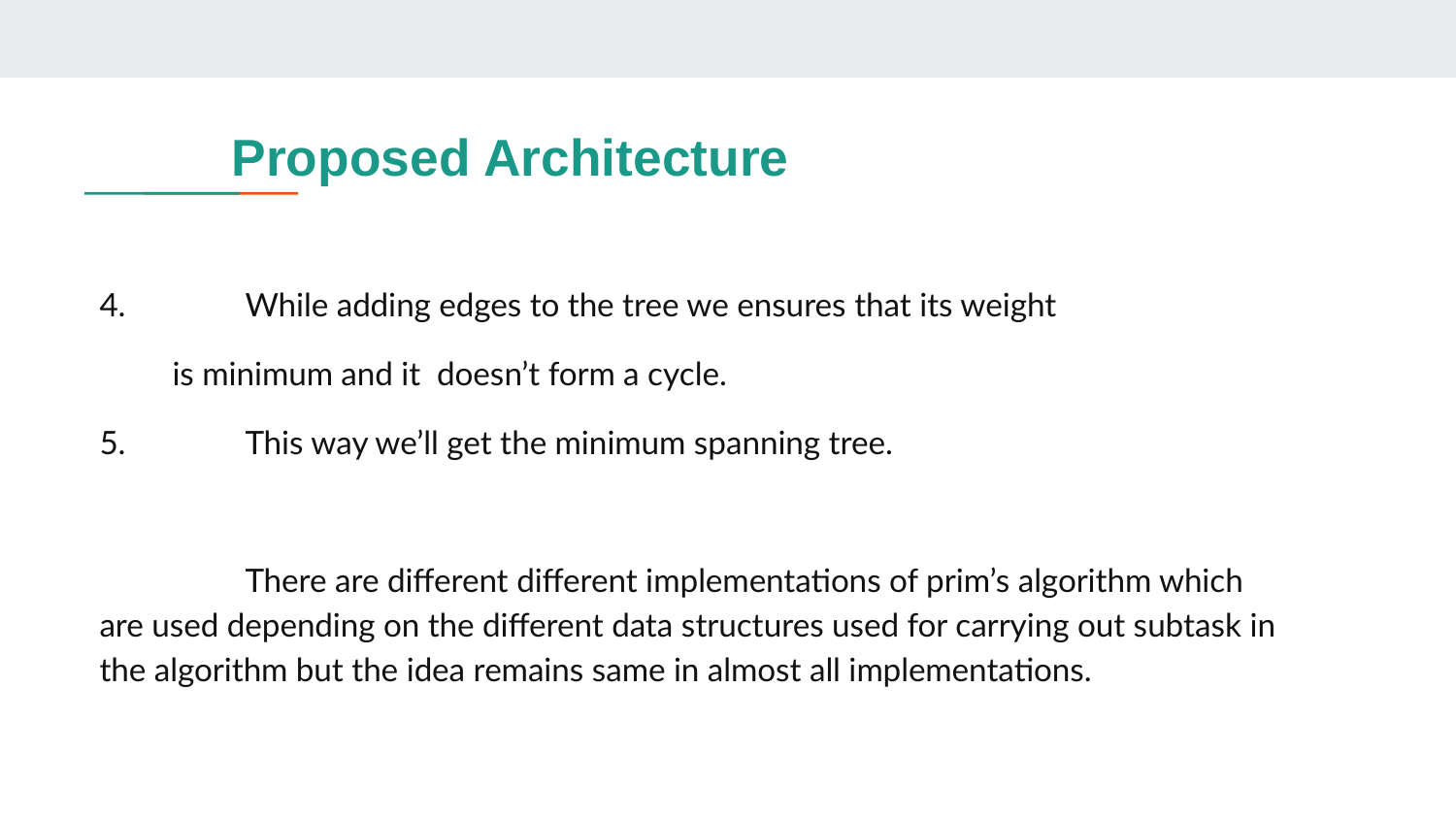

# Proposed Architecture

4.	While adding edges to the tree we ensures that its weight
is minimum and it  doesn’t form a cycle.
5.	This way we’ll get the minimum spanning tree.

	There are different different implementations of prim’s algorithm which are used depending on the different data structures used for carrying out subtask in the algorithm but the idea remains same in almost all implementations.